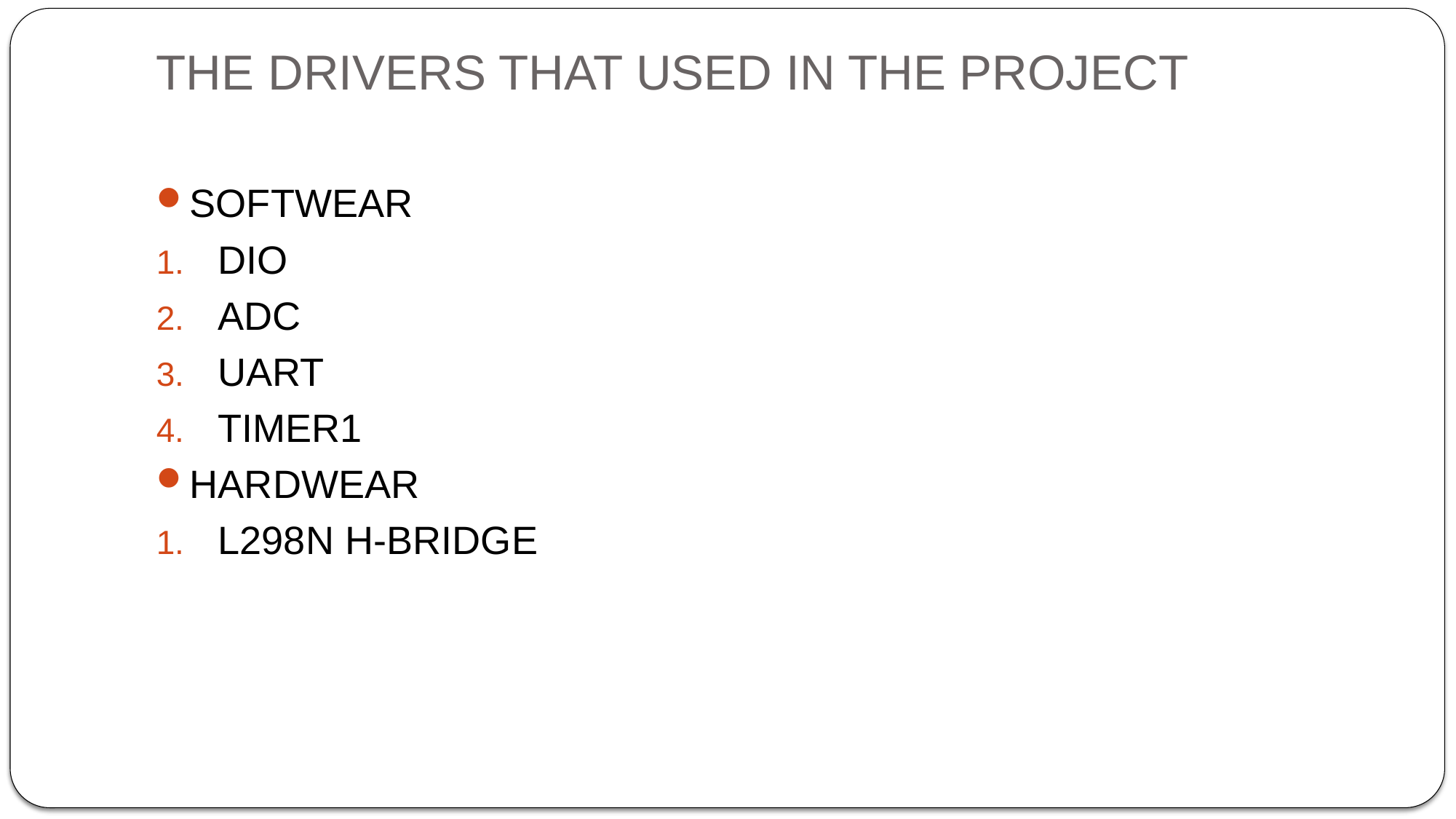

# THE DRIVERS THAT USED IN THE PROJECT
SOFTWEAR
DIO
ADC
UART
TIMER1
HARDWEAR
L298N H-BRIDGE